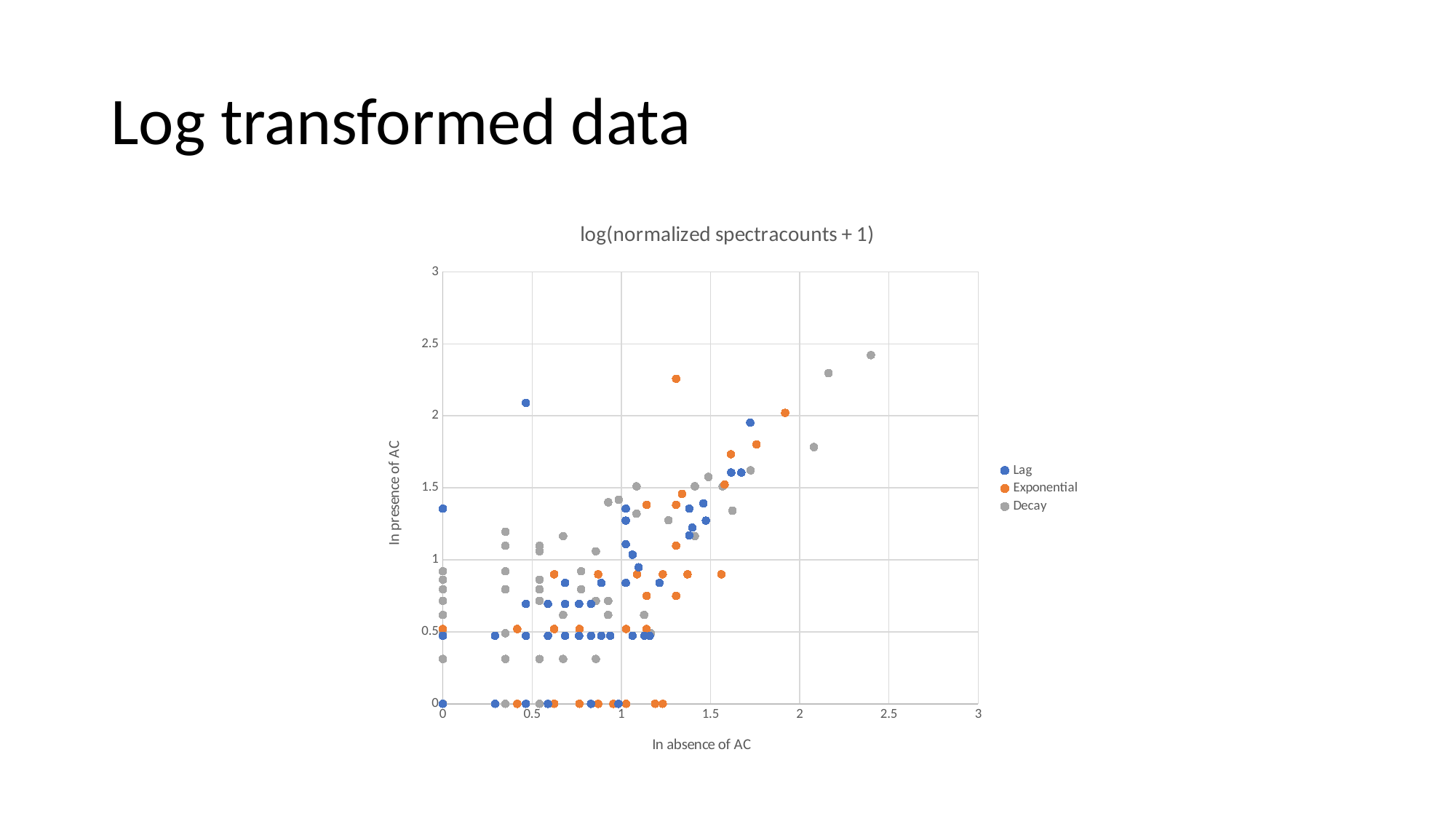

# Log transformed data

### Chart: log(normalized spectracounts + 1)

| Category |  |  |  |
|---|---|---|---|